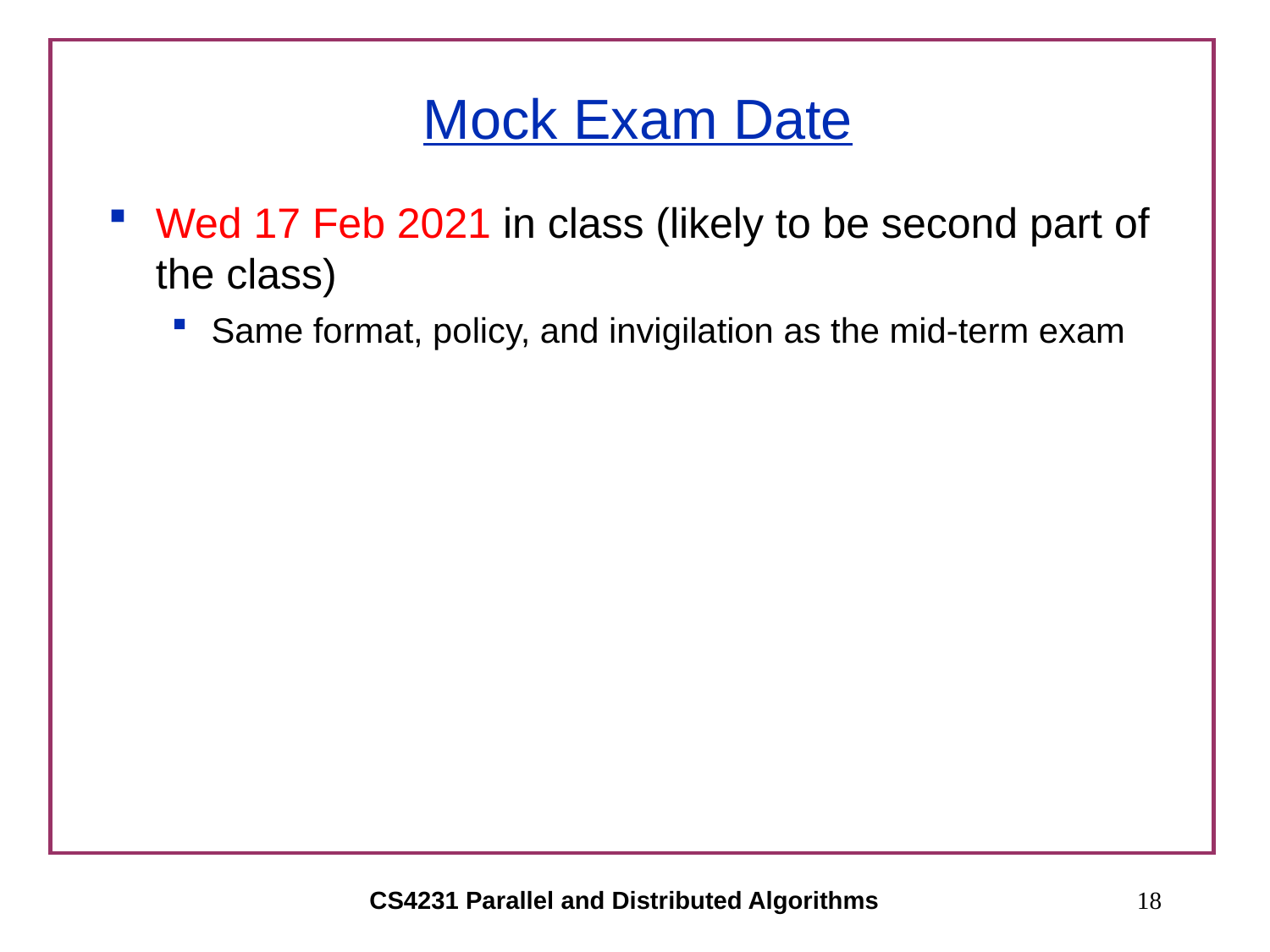

# Mock Exam Date
Wed 17 Feb 2021 in class (likely to be second part of the class)
Same format, policy, and invigilation as the mid-term exam

CS4231 Parallel and Distributed Algorithms
18